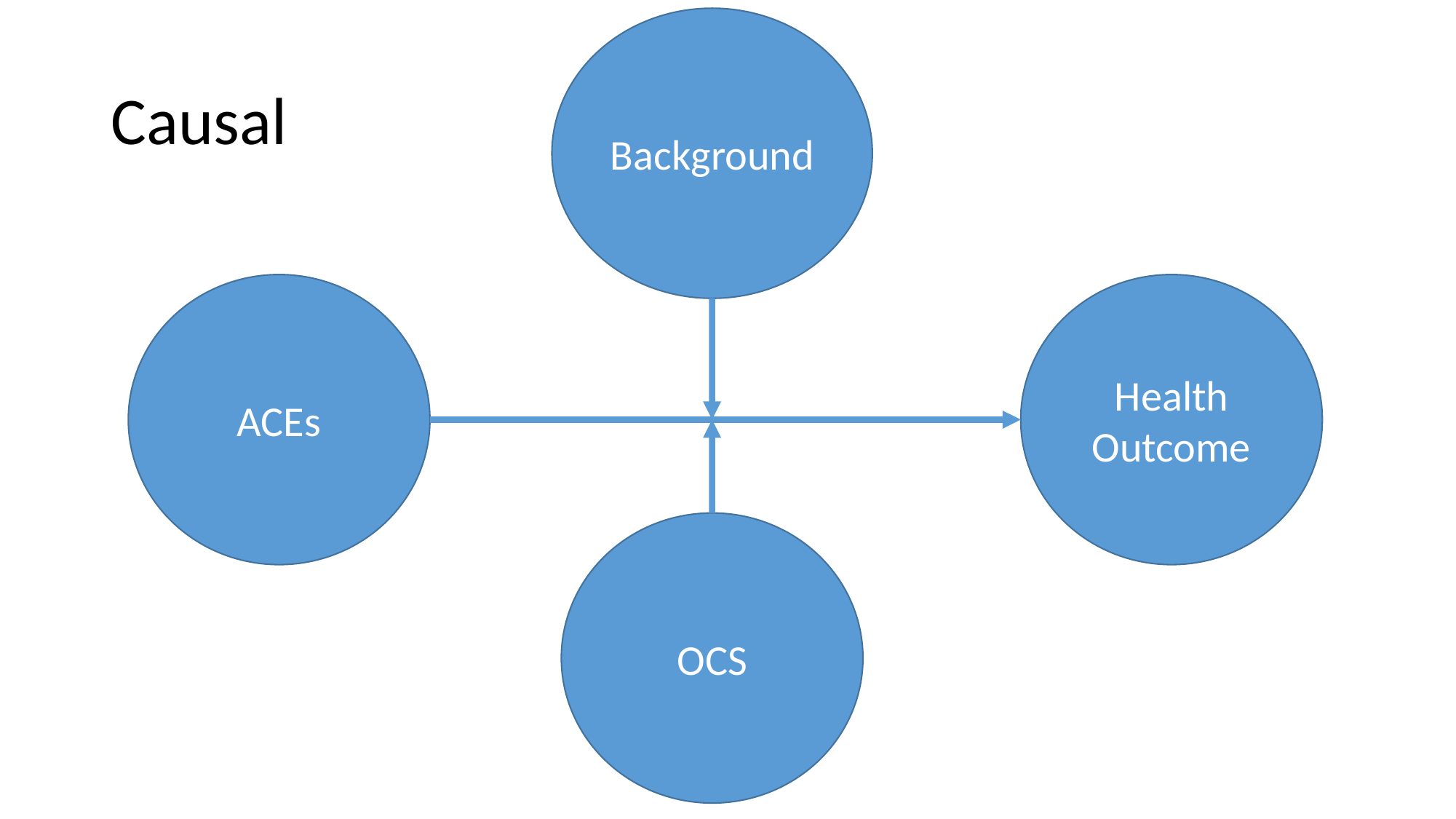

Background
# Causal
ACEs
Health Outcome
OCS